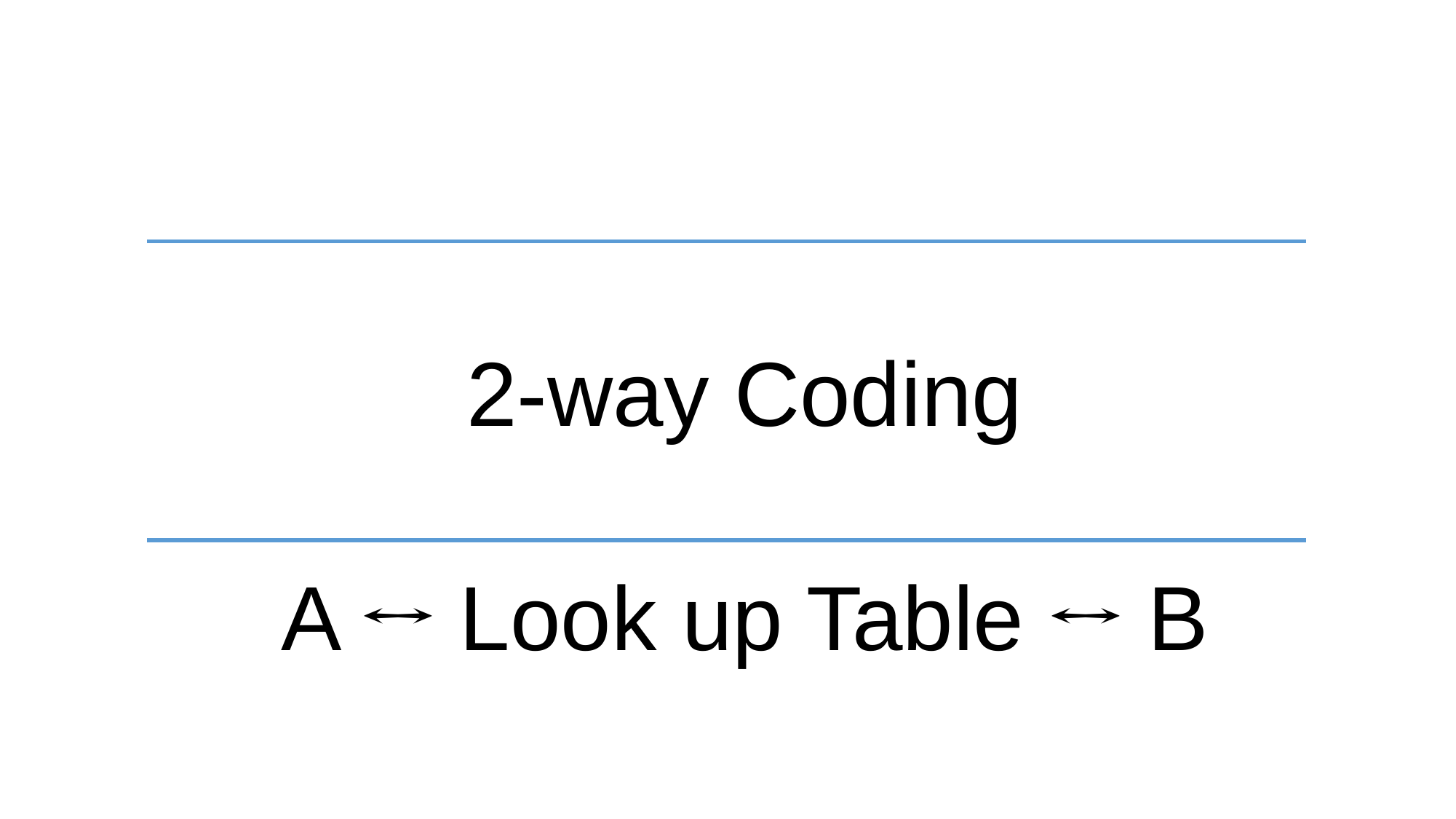

2-way Coding
A ↔ Look up Table ↔ B